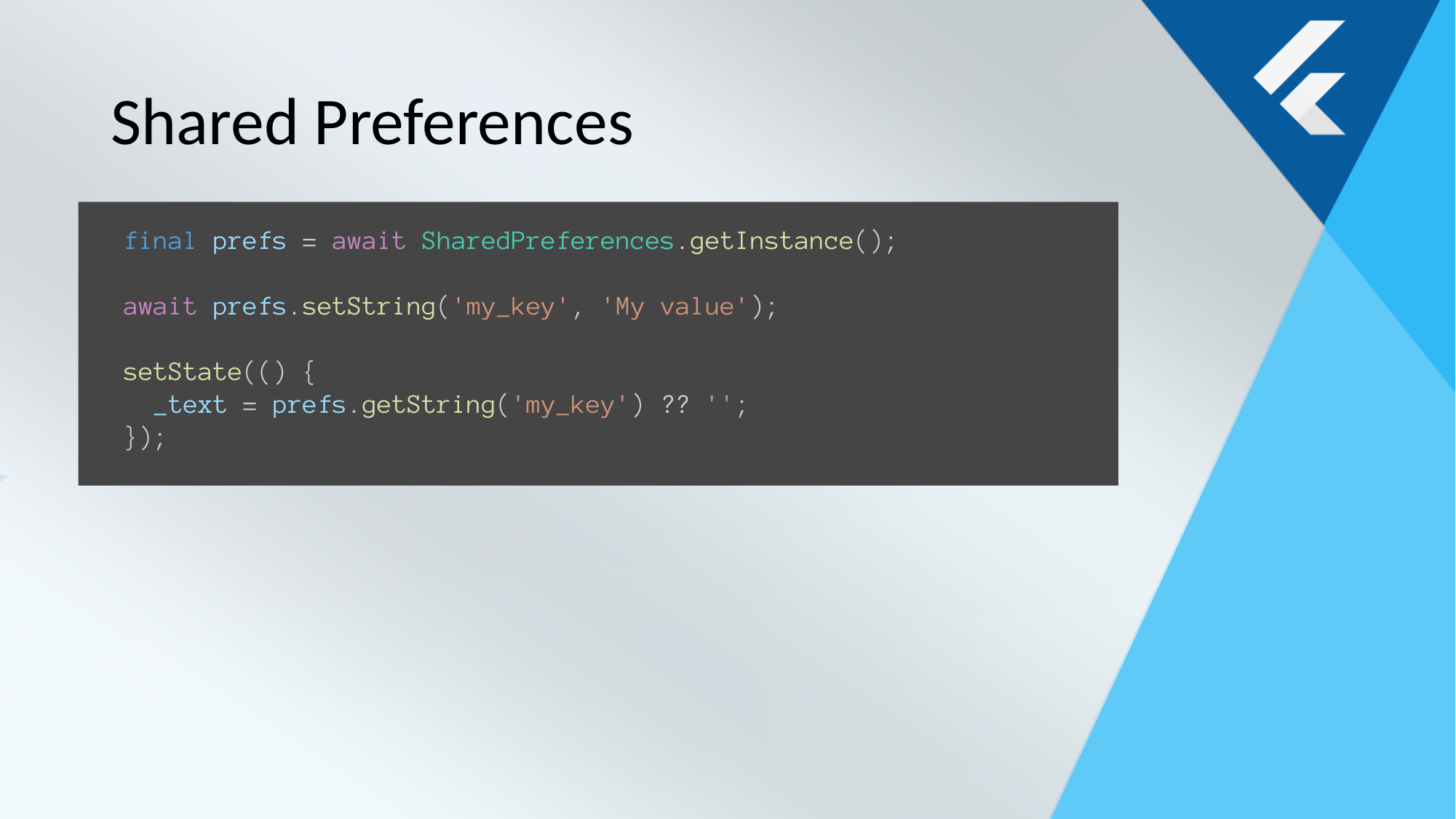

# Shared Preferences

final prefs = await SharedPreferences.getInstance();
await prefs.setString('my_key', 'My value');
setState(() {
  _text = prefs.getString('my_key') ?? '';
});